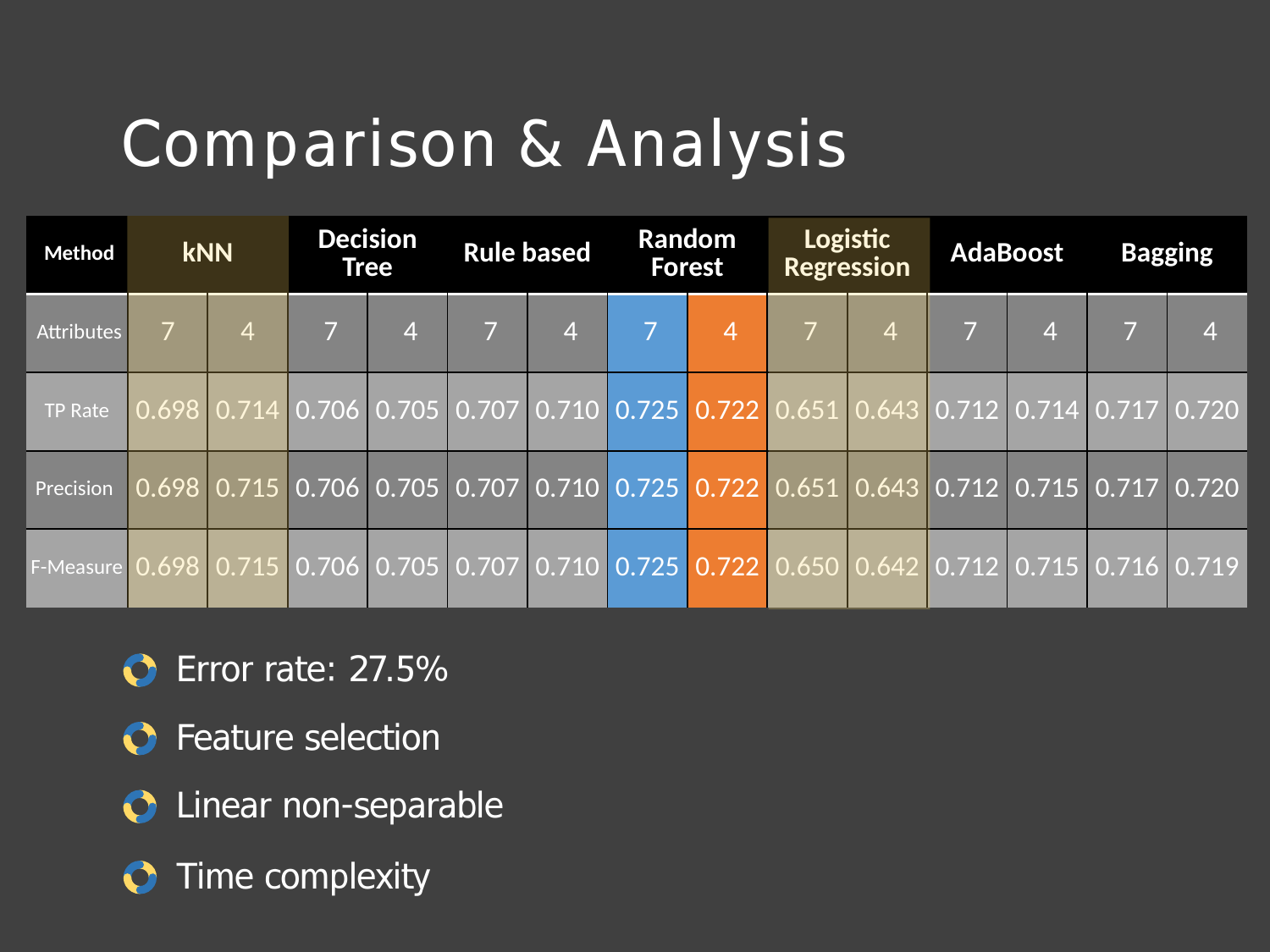

Comparison & Analysis
| Method | kNN |  | Decision Tree |  | Rule based |  | Random Forest |  | Logistic Regression |  | AdaBoost |  | Bagging |  |
| --- | --- | --- | --- | --- | --- | --- | --- | --- | --- | --- | --- | --- | --- | --- |
| Attributes | 7 | 4 | 7 | 4 | 7 | 4 | 7 | 4 | 7 | 4 | 7 | 4 | 7 | 4 |
| TP Rate | 0.698 | 0.714 | 0.706 | 0.705 | 0.707 | 0.710 | 0.725 | 0.722 | 0.651 | 0.643 | 0.712 | 0.714 | 0.717 | 0.720 |
| Precision | 0.698 | 0.715 | 0.706 | 0.705 | 0.707 | 0.710 | 0.725 | 0.722 | 0.651 | 0.643 | 0.712 | 0.715 | 0.717 | 0.720 |
| F-Measure | 0.698 | 0.715 | 0.706 | 0.705 | 0.707 | 0.710 | 0.725 | 0.722 | 0.650 | 0.642 | 0.712 | 0.715 | 0.716 | 0.719 |

Error rate: 27.5%

Feature selection

Linear non-separable

Time complexity